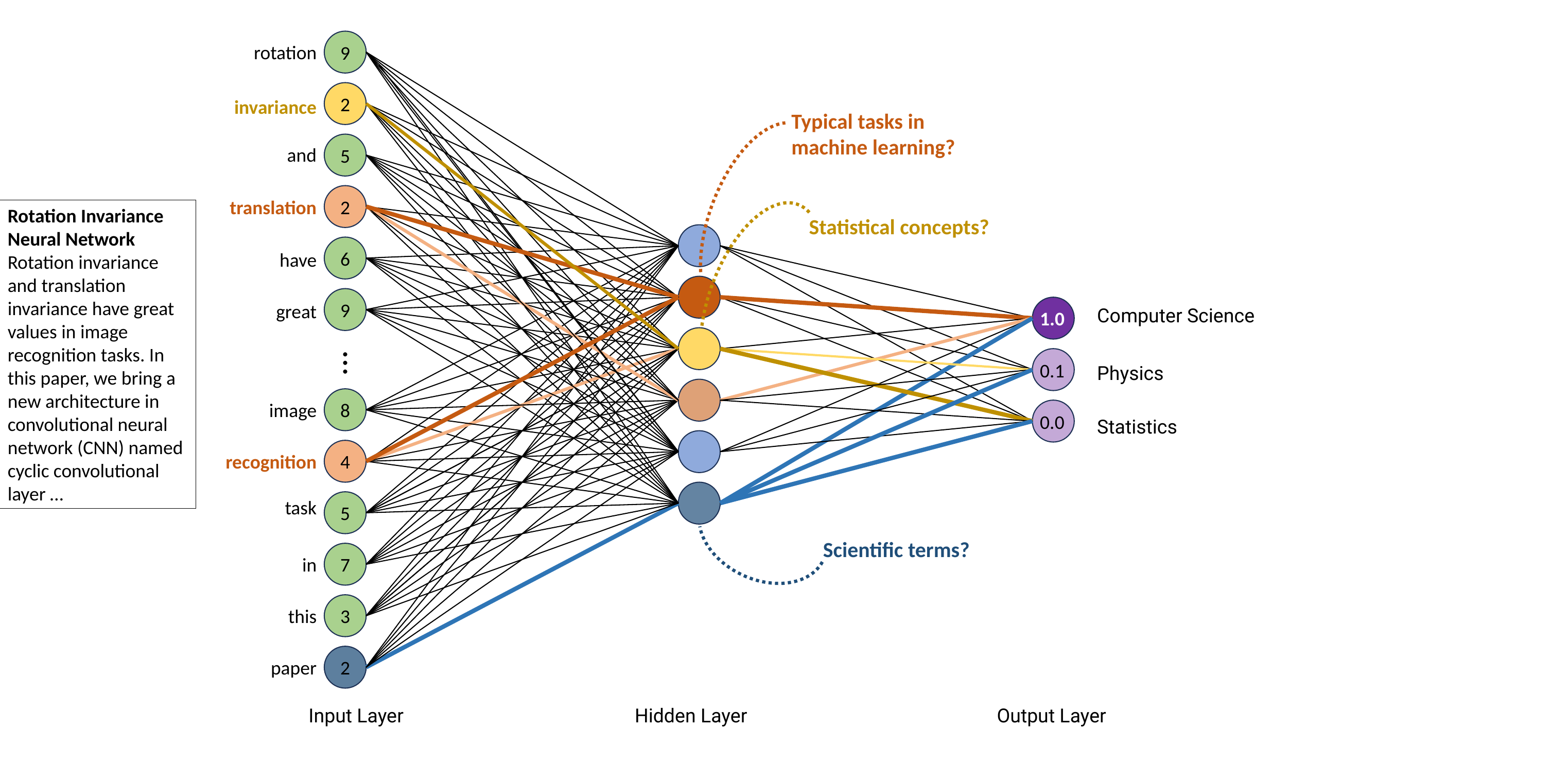

9
rotation
2
invariance
Typical tasks in machine learning?

5
and
2
translation

Rotation Invariance Neural Network Rotation invariance and translation invariance have great values in image recognition tasks. In this paper, we bring a new architecture in convolutional neural network (CNN) named cyclic convolutional layer …
Statistical concepts?

6
have

9
great

Computer Science
1.0

…

0.1
Physics

8
image

0.0
Statistics

4
recognition

task
5
Scientific terms?
7
in
3
this
2
paper
Input Layer
Hidden Layer
Output Layer